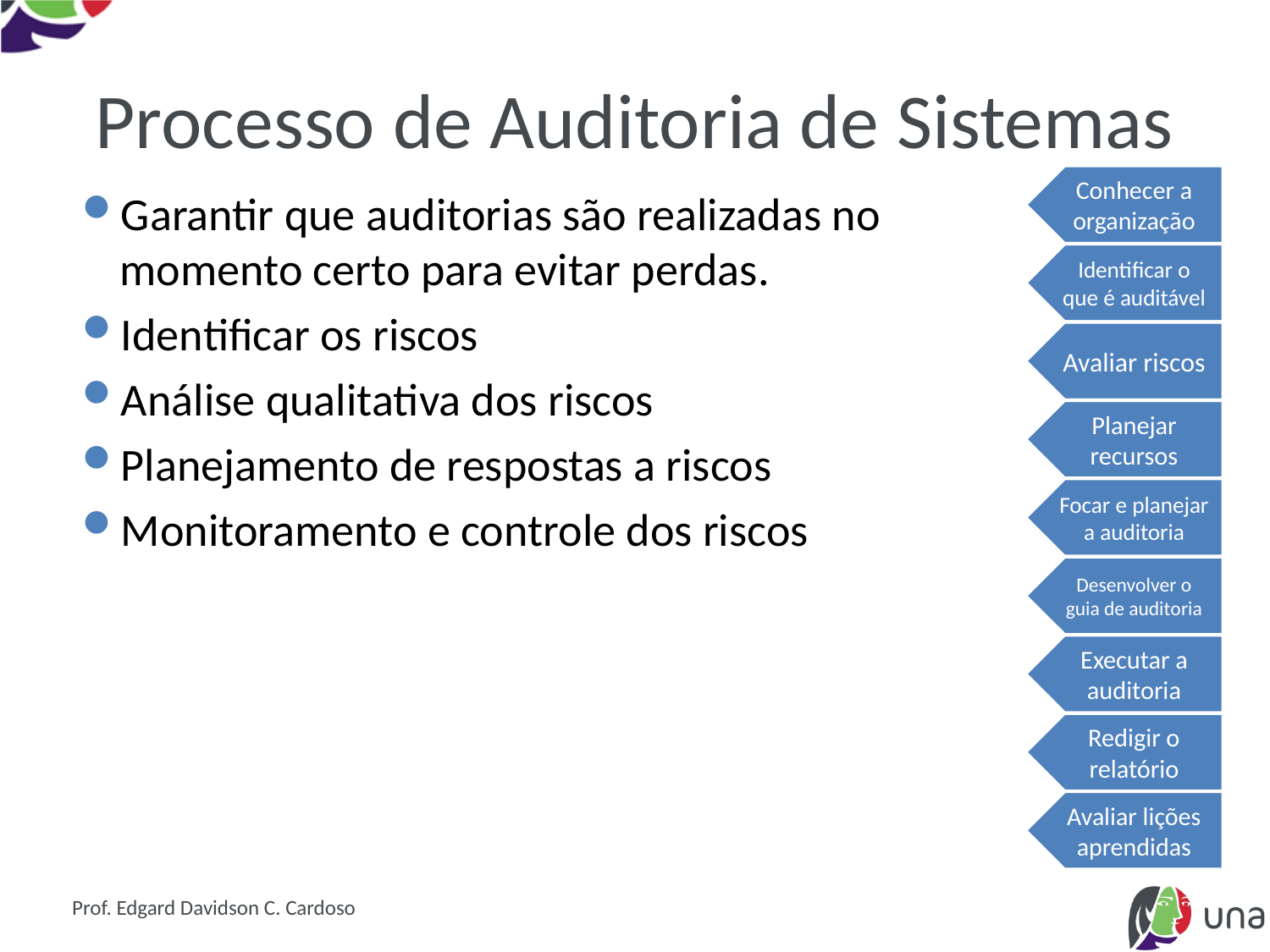

# Processo de Auditoria de Sistemas
Conhecer a organização
Identificar o que é auditável
Avaliar riscos
Planejar recursos
Focar e planejar a auditoria
Desenvolver o guia de auditoria
Executar a auditoria
Redigir o relatório
Avaliar lições aprendidas
Garantir que auditorias são realizadas no momento certo para evitar perdas.
Identificar os riscos
Análise qualitativa dos riscos
Planejamento de respostas a riscos
Monitoramento e controle dos riscos